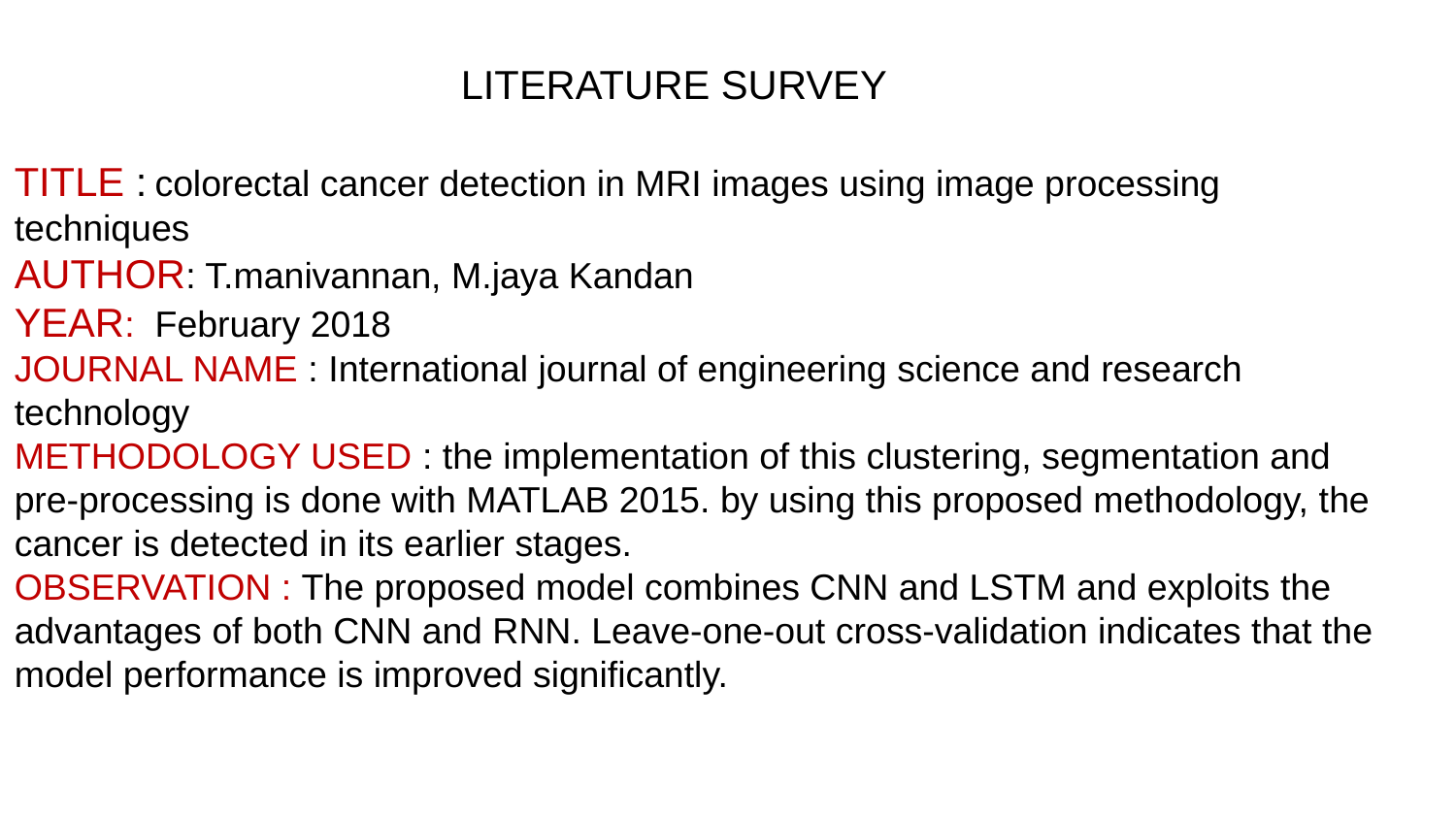

#
                                        LITERATURE SURVEY

TITLE : colorectal cancer detection in MRI images using image processing techniques
AUTHOR: T.manivannan, M.jaya Kandan
YEAR:  February 2018
JOURNAL NAME : International journal of engineering science and research technology
METHODOLOGY USED : the implementation of this clustering, segmentation and pre-processing is done with MATLAB 2015. by using this proposed methodology, the cancer is detected in its earlier stages.
OBSERVATION : The proposed model combines CNN and LSTM and exploits the advantages of both CNN and RNN. Leave-one-out cross-validation indicates that the model performance is improved significantly.